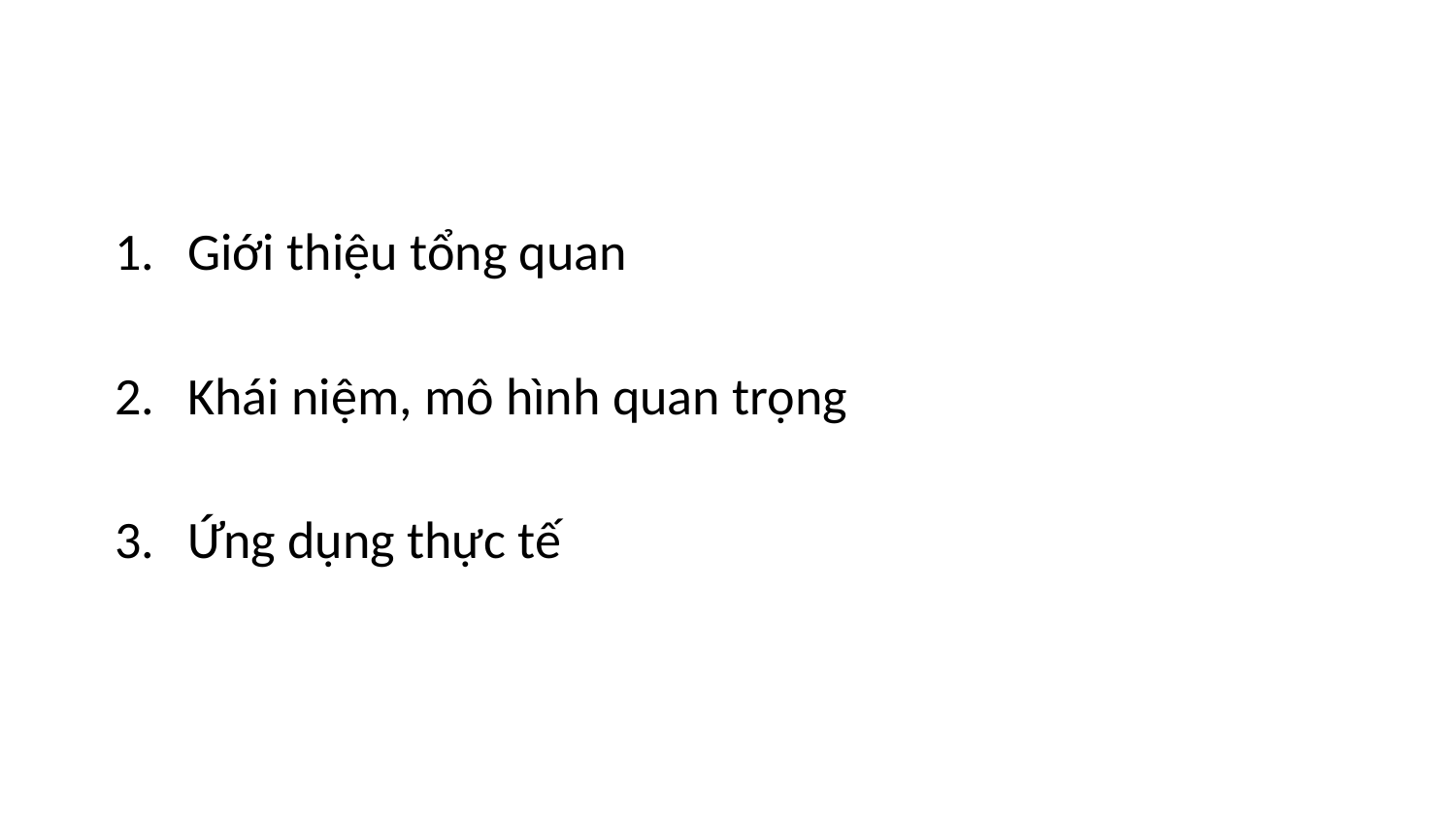

#
Giới thiệu tổng quan

Khái niệm, mô hình quan trọng

Ứng dụng thực tế